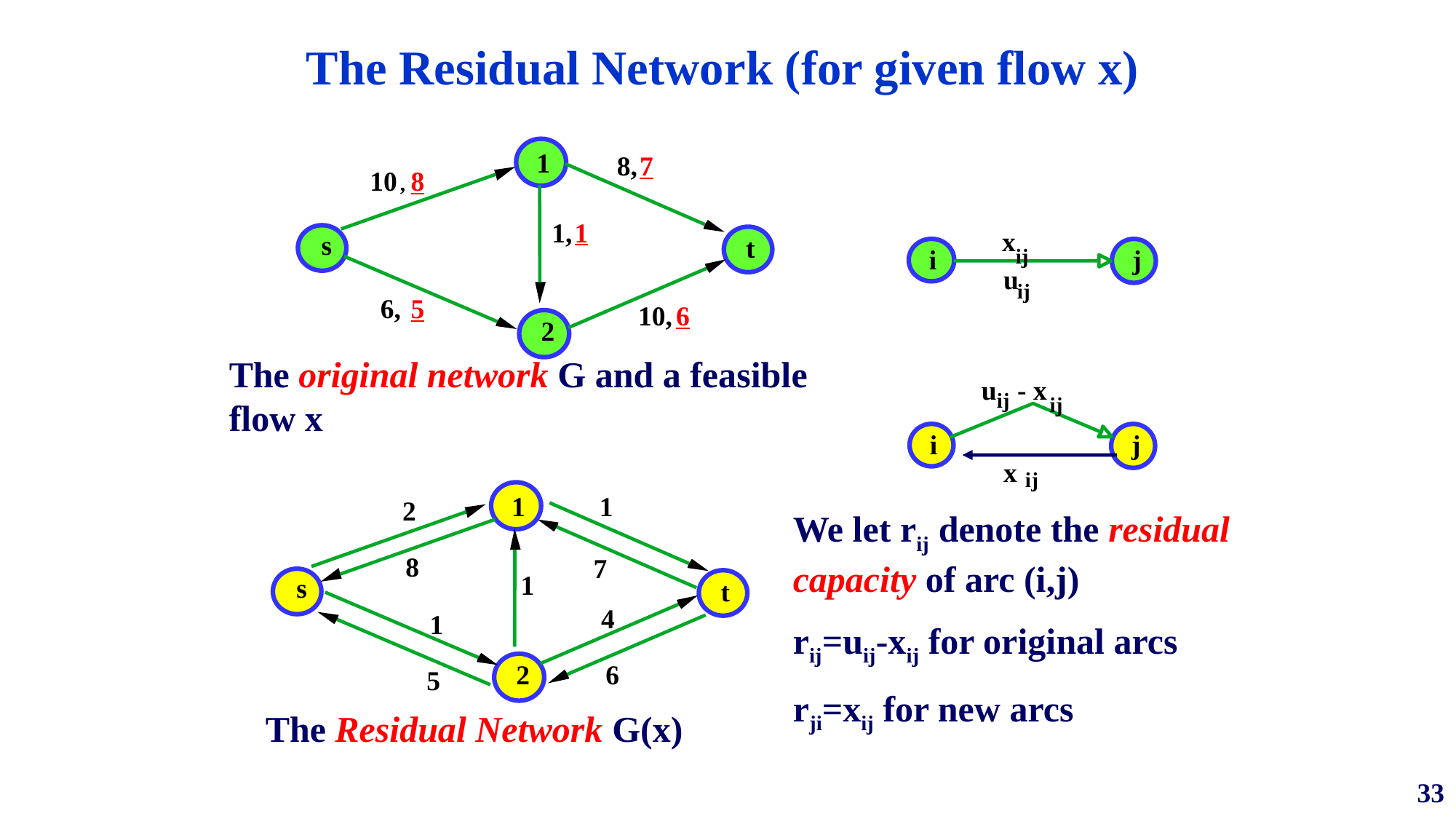

# The Residual Network (for given flow x)

1
8,
7
10
8

,

1,
1

s
t

6,
5
10,
6

2

x

i
ij
j

u
ij
The original network G and a feasible flow x
u   - x
ij
ij

i
j

x
ij

1
1
2

8

7

1

s
t

4

1

2
6
5

We let rij denote the residual capacity of arc (i,j)
rij=uij-xij for original arcs
rji=xij for new arcs
The Residual Network G(x)
33